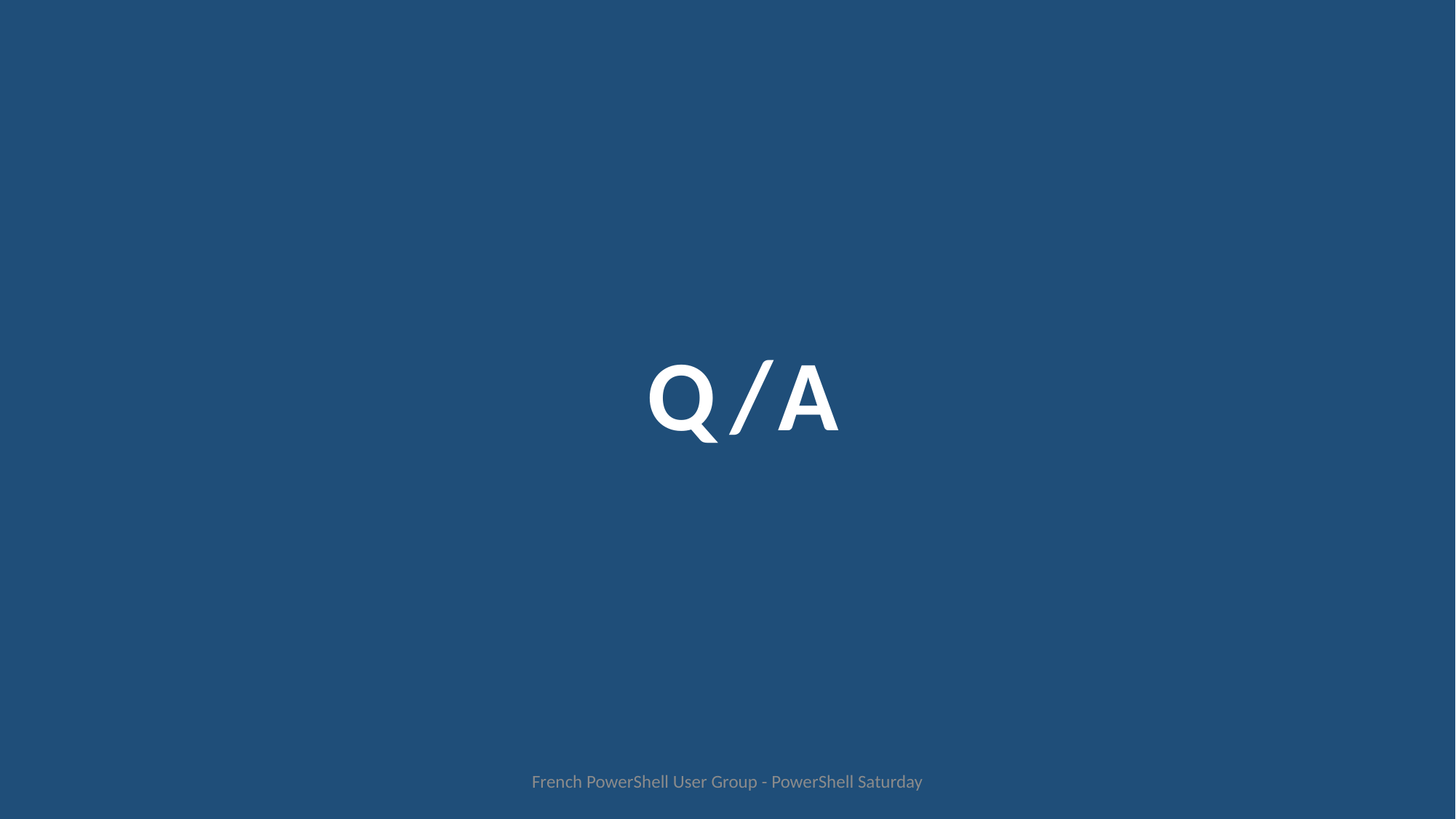

Q/A
French PowerShell User Group - PowerShell Saturday